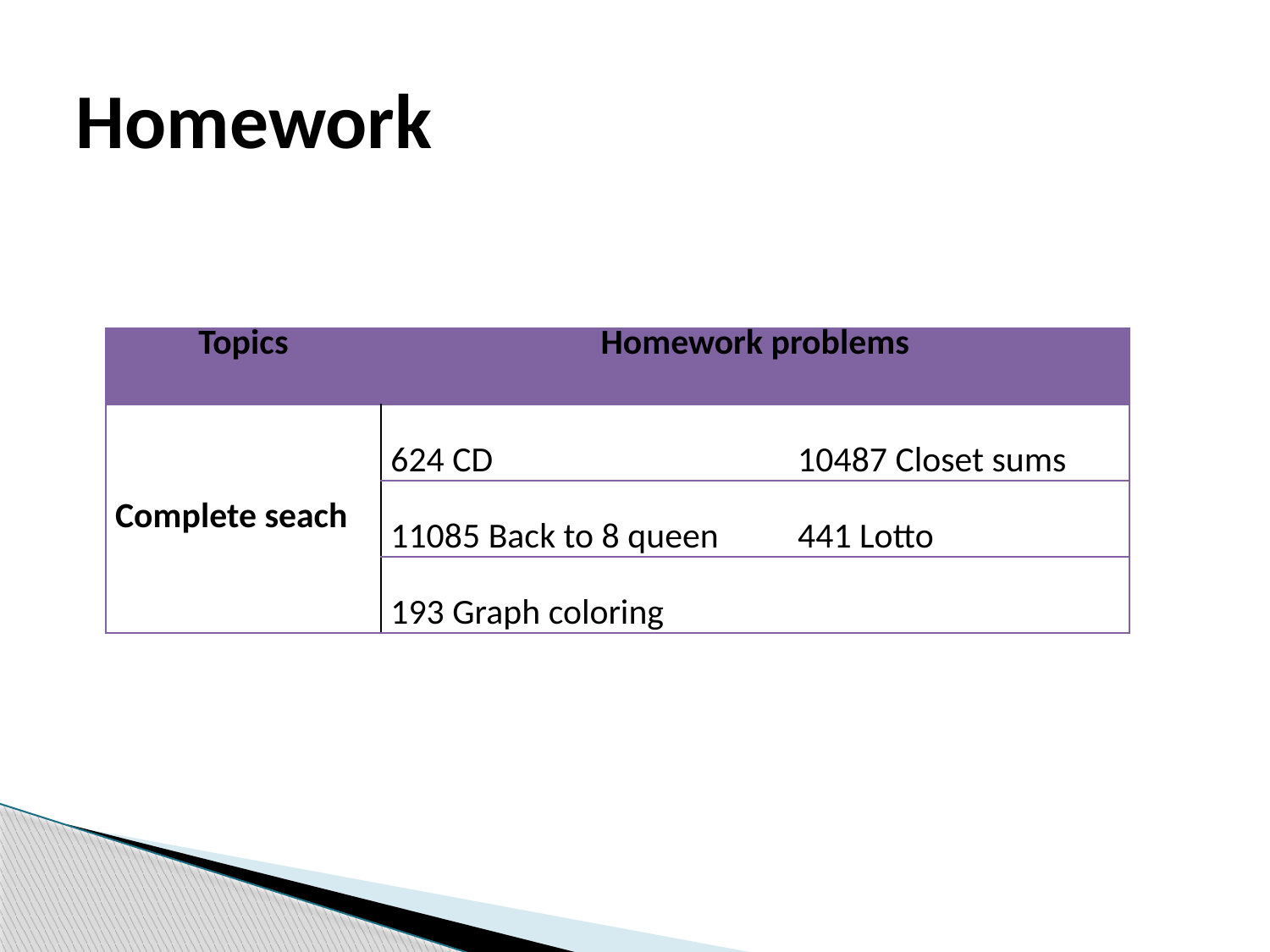

# Homework
| Topics | Homework problems |  |
| --- | --- | --- |
| Complete seach | 624 CD | 10487 Closet sums |
|  | 11085 Back to 8 queen | 441 Lotto |
|  | 193 Graph coloring |  |